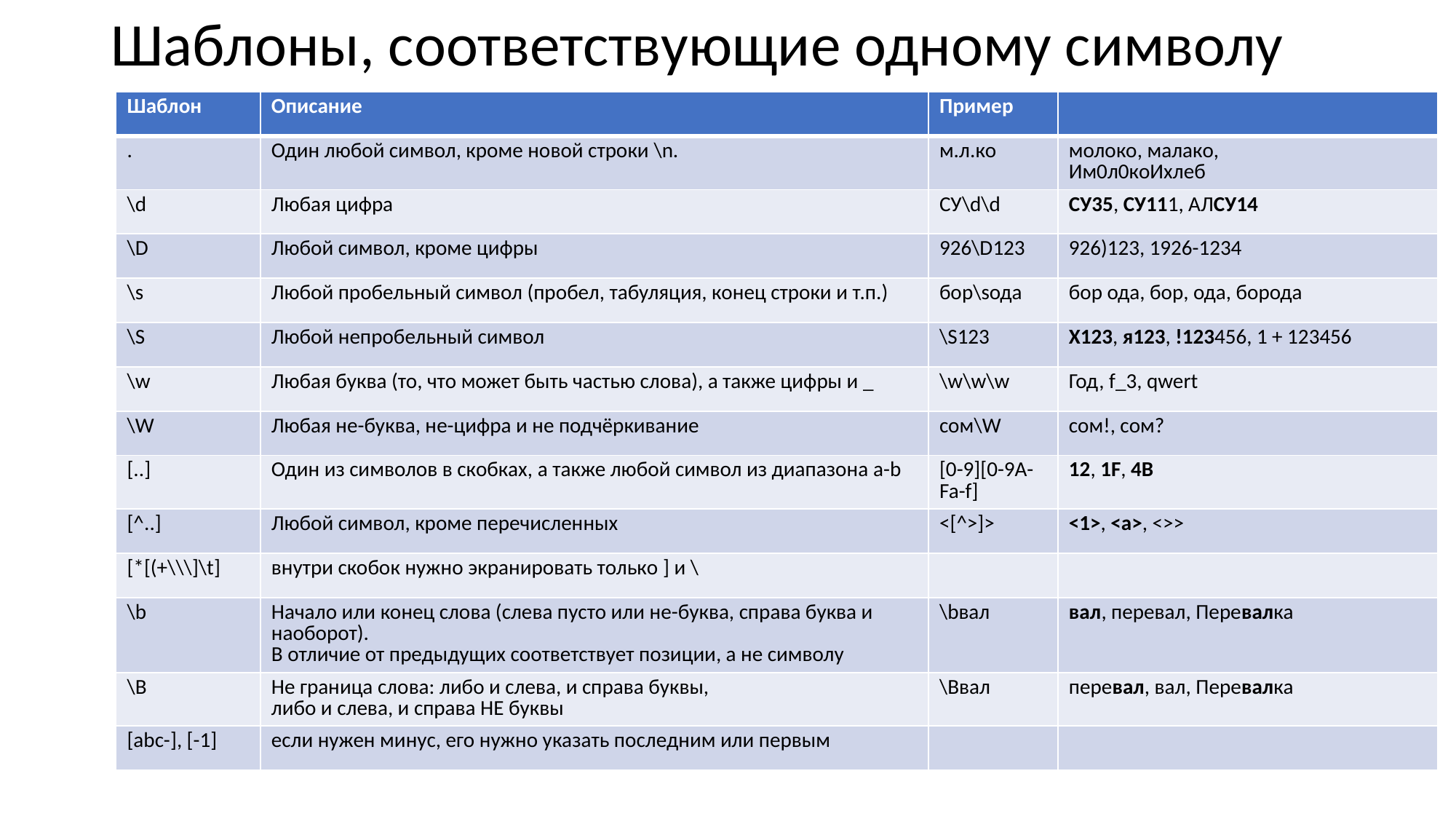

# Шаблоны, соответствующие одному символу
| Шаблон | Описание | Пример |  |
| --- | --- | --- | --- |
| . | Один любой символ, кроме новой строки \n. | м.л.ко | молоко, малако, Им0л0коИхлеб |
| \d | Любая цифра | СУ\d\d | СУ35, СУ111, АЛСУ14 |
| \D | Любой символ, кроме цифры | 926\D123 | 926)123, 1926-1234 |
| \s | Любой пробельный символ (пробел, табуляция, конец строки и т.п.) | бор\sода | бор ода, бор, ода, борода |
| \S | Любой непробельный символ | \S123 | X123, я123, !123456, 1 + 123456 |
| \w | Любая буква (то, что может быть частью слова), а также цифры и \_ | \w\w\w | Год, f\_3, qwert |
| \W | Любая не-буква, не-цифра и не подчёркивание | сом\W | сом!, сом? |
| [..] | Один из символов в скобках, а также любой символ из диапазона a-b | [0-9][0-9A-Fa-f] | 12, 1F, 4B |
| [^..] | Любой символ, кроме перечисленных | <[^>]> | <1>, <a>, <>> |
| [\*[(+\\\]\t] | внутри скобок нужно экранировать только ] и \ |  |  |
| \b | Начало или конец слова (слева пусто или не-буква, справа буква и наоборот). В отличие от предыдущих соответствует позиции, а не символу | \bвал | вал, перевал, Перевалка |
| \B | Не граница слова: либо и слева, и справа буквы, либо и слева, и справа НЕ буквы | \Bвал | перевал, вал, Перевалка |
| [abc-], [-1] | если нужен минус, его нужно указать последним или первым |  |  |